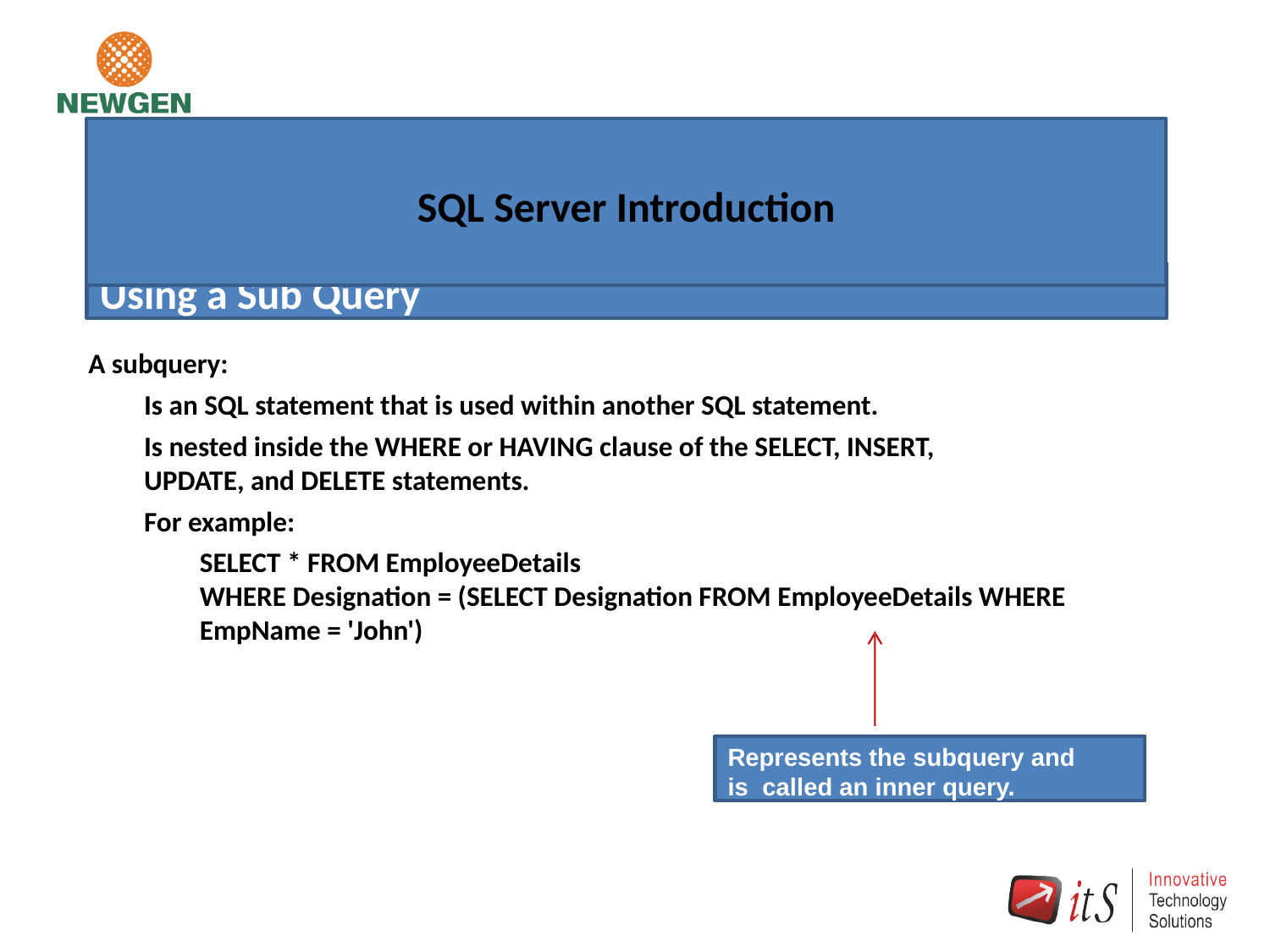

# SQL Server Introduction
Using a Sub Query
A subquery:
Is an SQL statement that is used within another SQL statement.
Is nested inside the WHERE or HAVING clause of the SELECT, INSERT,
UPDATE, and DELETE statements.
For example:
SELECT * FROM EmployeeDetails
WHERE Designation = (SELECT Designation FROM EmployeeDetails WHERE
EmpName = 'John')

Represents the subquery and is  called an inner query.